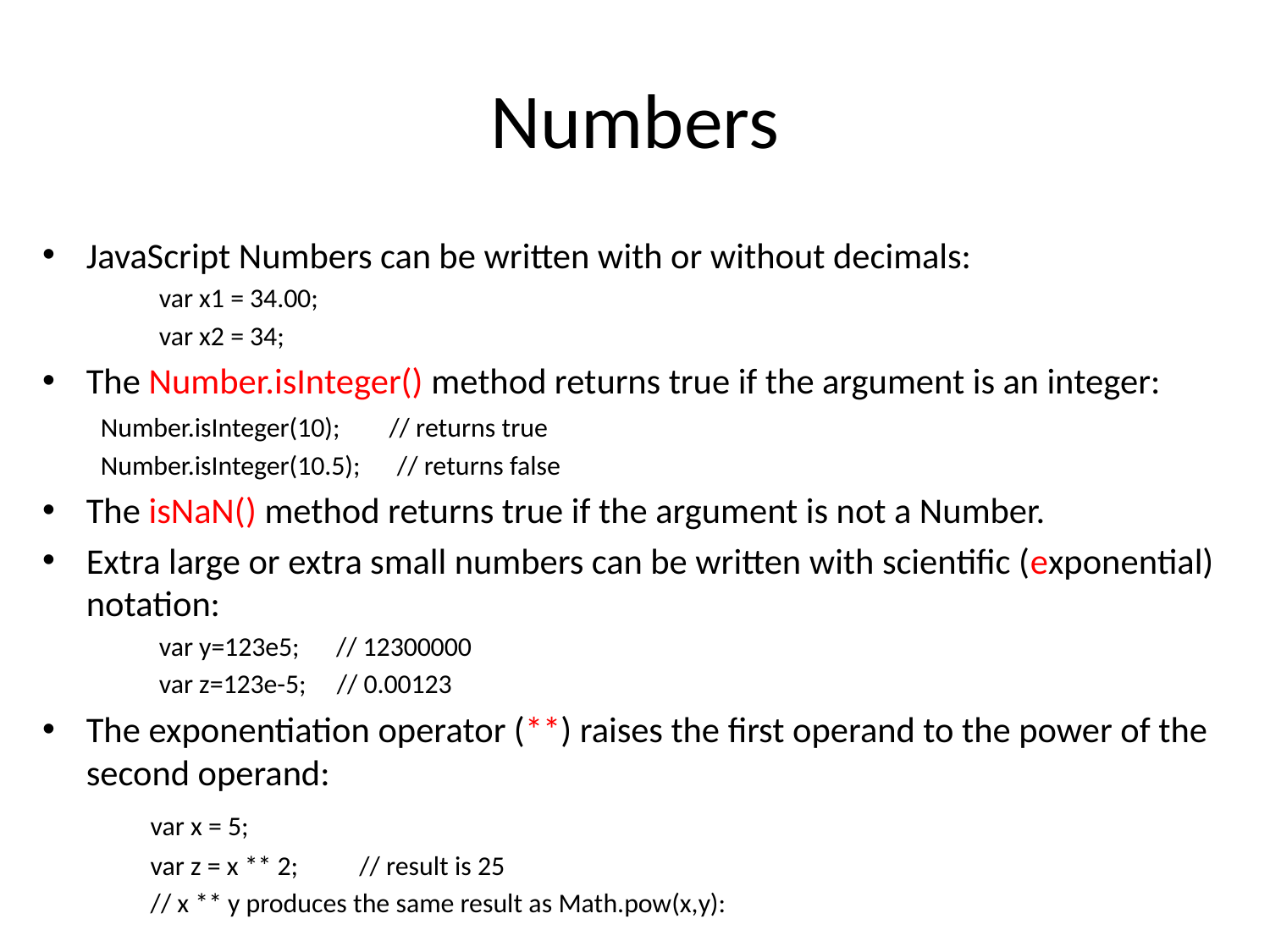

# Numbers
JavaScript Numbers can be written with or without decimals:
var x1 = 34.00;
var x2 = 34;
The Number.isInteger() method returns true if the argument is an integer:
	Number.isInteger(10);        // returns true
	Number.isInteger(10.5);      // returns false
The isNaN() method returns true if the argument is not a Number.
Extra large or extra small numbers can be written with scientific (exponential) notation:
var y=123e5;      // 12300000
var z=123e-5;     // 0.00123
The exponentiation operator (**) raises the first operand to the power of the second operand:
	var x = 5;
	var z = x ** 2;          // result is 25
	// x ** y produces the same result as Math.pow(x,y):